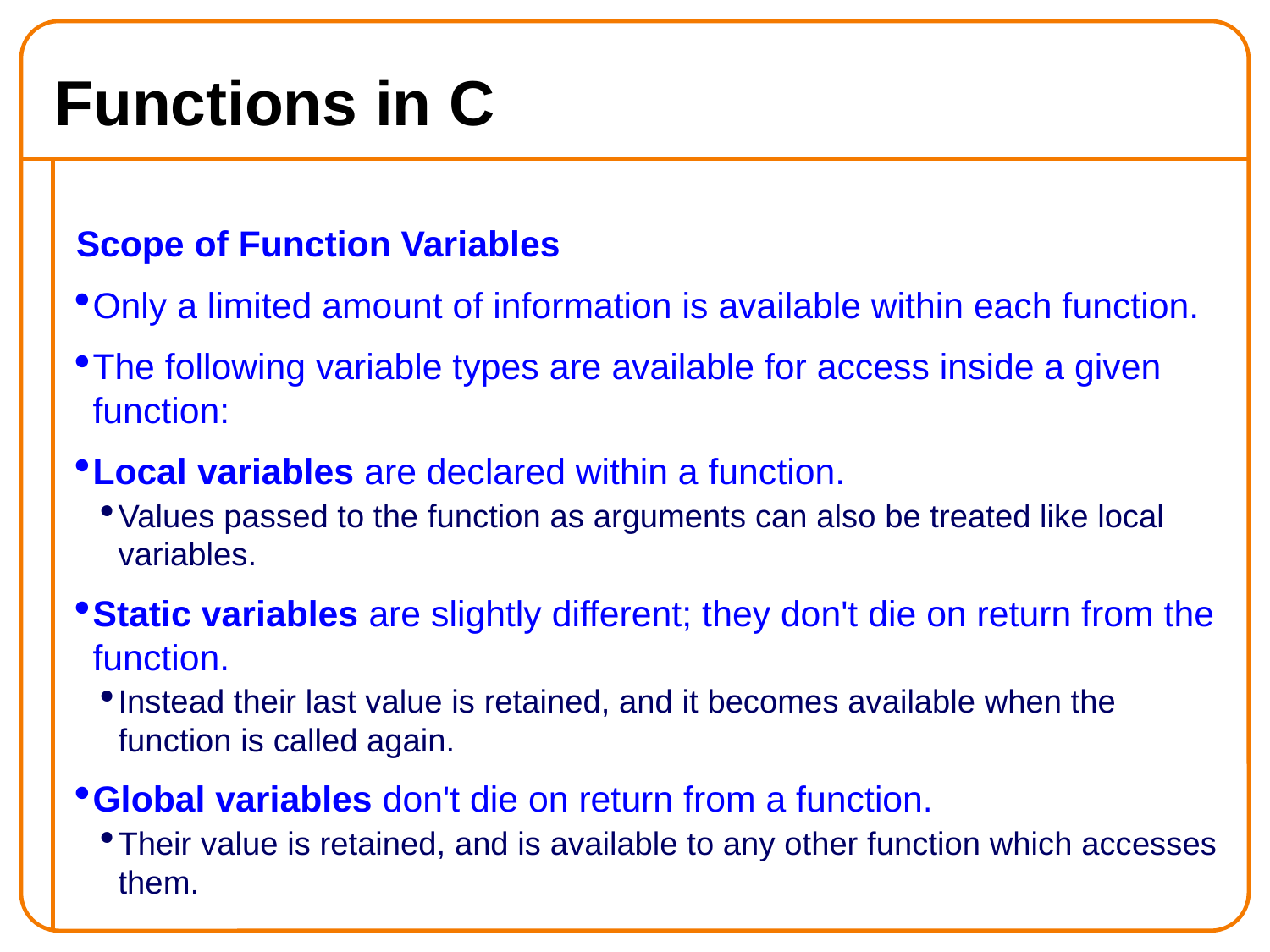

Functions in C

Scope of Function Variables
Only a limited amount of information is available within each function.
The following variable types are available for access inside a given function:
Local variables are declared within a function.
Values passed to the function as arguments can also be treated like local variables.
Static variables are slightly different; they don't die on return from the function.
Instead their last value is retained, and it becomes available when the function is called again.
Global variables don't die on return from a function.
Their value is retained, and is available to any other function which accesses them.